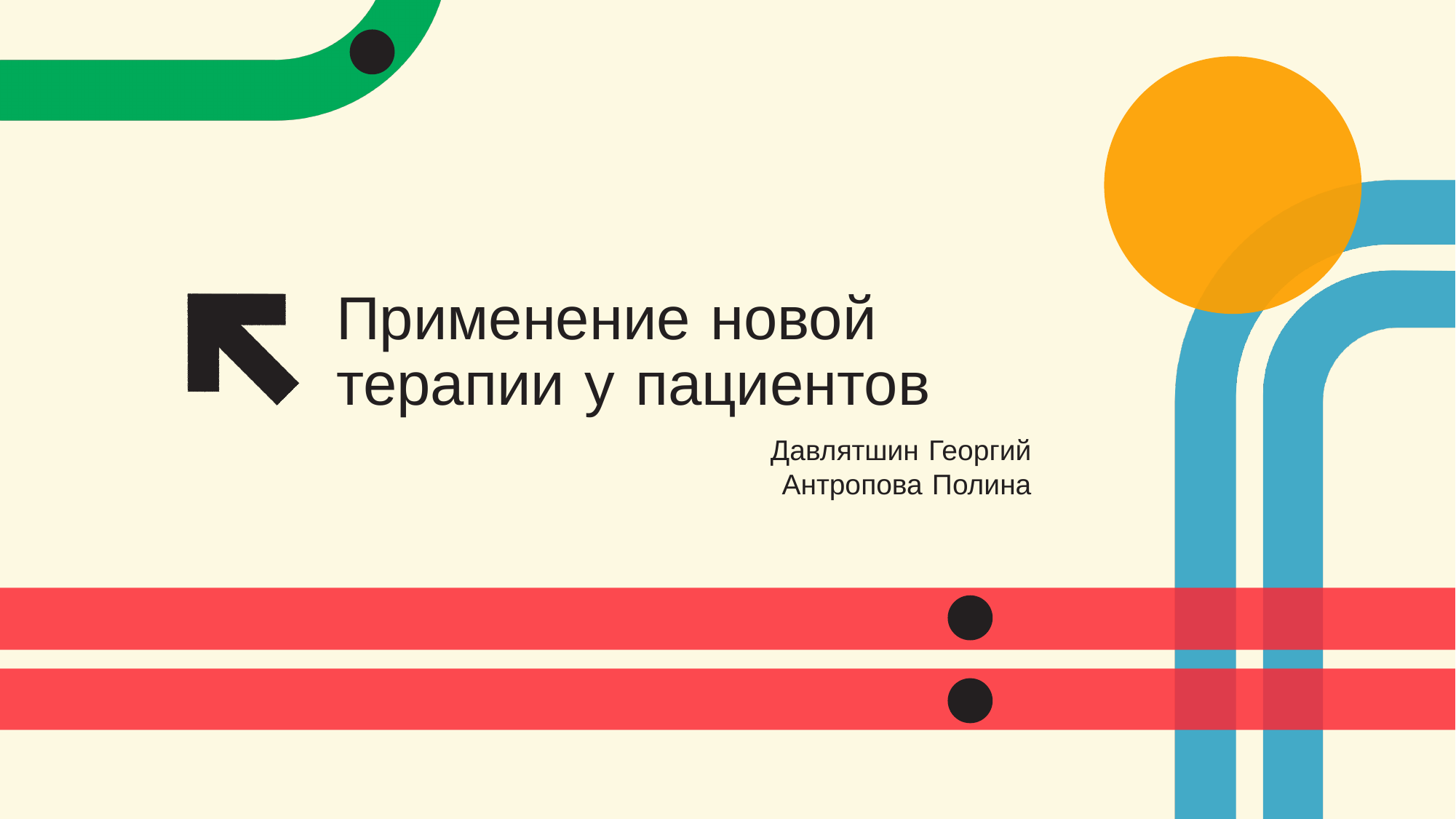

# Применение новой терапии у пациентов
Давлятшин Георгий Антропова Полина